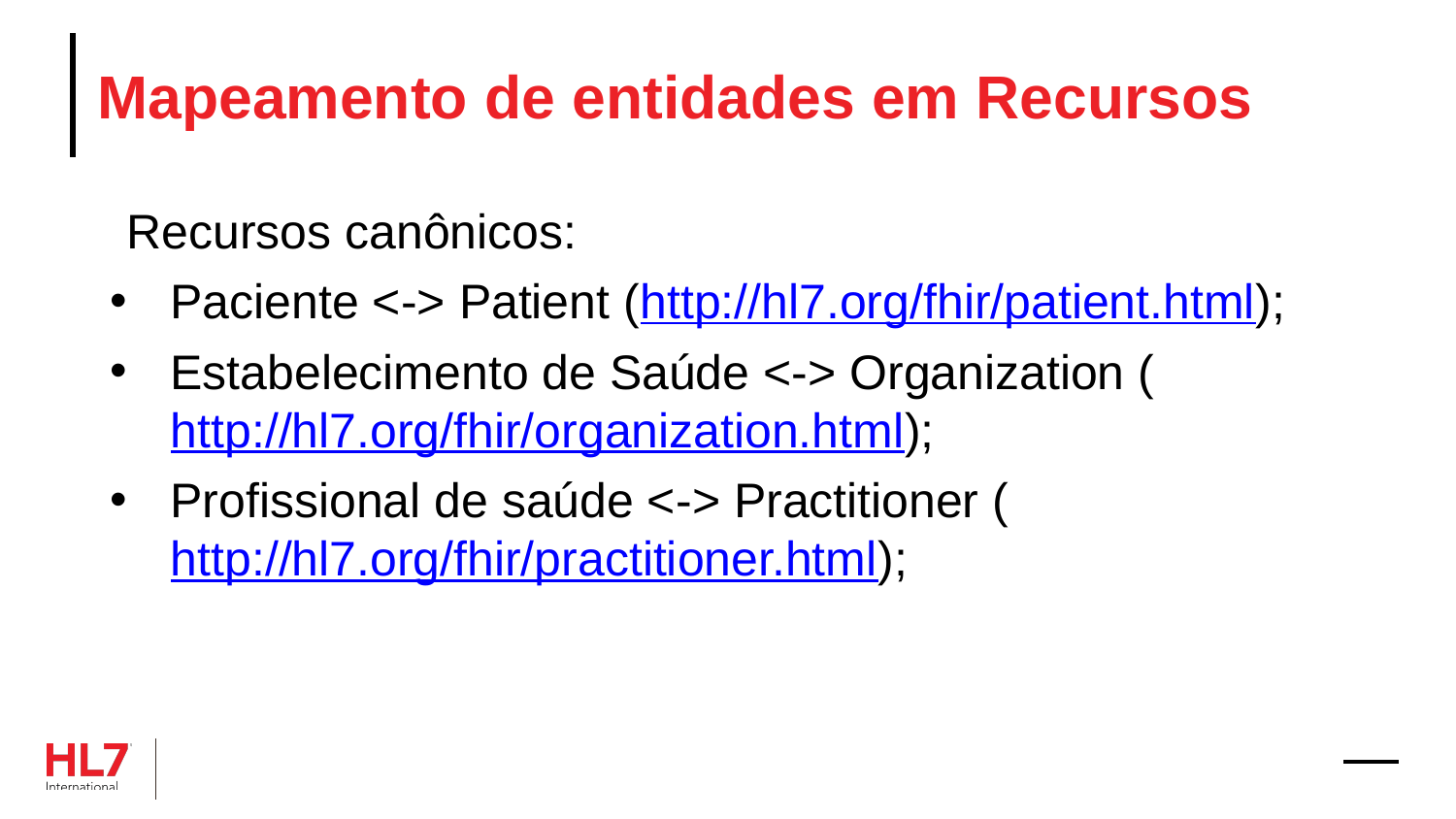

# Mapeamento de entidades em Recursos
Recursos canônicos:
Paciente <-> Patient (http://hl7.org/fhir/patient.html);
Estabelecimento de Saúde <-> Organization (http://hl7.org/fhir/organization.html);
Profissional de saúde <-> Practitioner (http://hl7.org/fhir/practitioner.html);